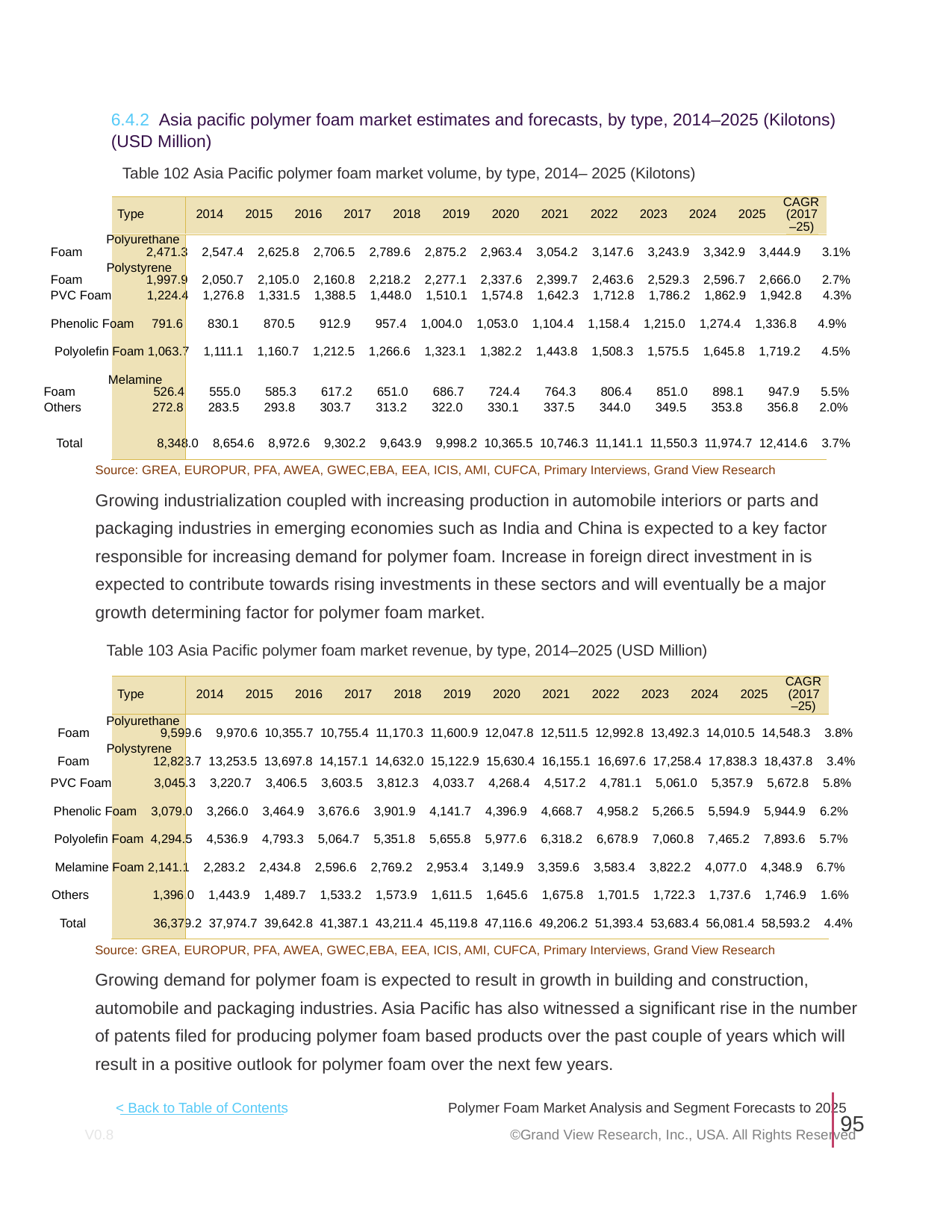

6.4.2  Asia pacific polymer foam market estimates and forecasts, by type, 2014–2025 (Kilotons)
(USD Million)
Table 102 Asia Pacific polymer foam market volume, by type, 2014– 2025 (Kilotons)
CAGR

Type
2014
2015
2016
2017
2018
2019
2020
2021
2022
2023
2024
2025
(2017

–25)

Polyurethane

Foam                  2,471.3    2,547.4    2,625.8    2,706.5    2,789.6    2,875.2    2,963.4    3,054.2    3,147.6    3,243.9    3,342.9    3,444.9      3.1%

Polystyrene

Foam                  1,997.9    2,050.7    2,105.0    2,160.8    2,218.2    2,277.1    2,337.6    2,399.7    2,463.6    2,529.3    2,596.7    2,666.0      2.7%

PVC Foam          1,224.4    1,276.8    1,331.5    1,388.5    1,448.0    1,510.1    1,574.8    1,642.3    1,712.8    1,786.2    1,862.9    1,942.8      4.3%

Phenolic Foam     791.6       830.1       870.5       912.9       957.4    1,004.0    1,053.0    1,104.4    1,158.4    1,215.0    1,274.4    1,336.8      4.9%

Polyolefin Foam 1,063.7    1,111.1    1,160.7    1,212.5    1,266.6    1,323.1    1,382.2    1,443.8    1,508.3    1,575.5    1,645.8    1,719.2      4.5%

Melamine

Foam                      526.4       555.0       585.3       617.2       651.0       686.7       724.4       764.3       806.4       851.0       898.1       947.9      5.5%

Others                    272.8       283.5       293.8       303.7       313.2       322.0       330.1       337.5       344.0       349.5       353.8       356.8      2.0%

Total                     8,348.0    8,654.6    8,972.6    9,302.2    9,643.9    9,998.2  10,365.5  10,746.3  11,141.1  11,550.3  11,974.7  12,414.6    3.7%

Source: GREA, EUROPUR, PFA, AWEA, GWEC,EBA, EEA, ICIS, AMI, CUFCA, Primary Interviews, Grand View Research
Growing industrialization coupled with increasing production in automobile interiors or parts and
packaging industries in emerging economies such as India and China is expected to a key factor
responsible for increasing demand for polymer foam. Increase in foreign direct investment in is
expected to contribute towards rising investments in these sectors and will eventually be a major
growth determining factor for polymer foam market.
Table 103 Asia Pacific polymer foam market revenue, by type, 2014–2025 (USD Million)
CAGR

Type
2014
2015
2016
2017
2018
2019
2020
2021
2022
2023
2024
2025
(2017

–25)

Polyurethane

Foam                    9,599.6    9,970.6  10,355.7  10,755.4  11,170.3  11,600.9  12,047.8  12,511.5  12,992.8  13,492.3  14,010.5  14,548.3    3.8%

Polystyrene

Foam                  12,823.7  13,253.5  13,697.8  14,157.1  14,632.0  15,122.9  15,630.4  16,155.1  16,697.6  17,258.4  17,838.3  18,437.8    3.4%

PVC Foam            3,045.3    3,220.7    3,406.5    3,603.5    3,812.3    4,033.7    4,268.4    4,517.2    4,781.1    5,061.0    5,357.9    5,672.8    5.8%

Phenolic Foam    3,079.0    3,266.0    3,464.9    3,676.6    3,901.9    4,141.7    4,396.9    4,668.7    4,958.2    5,266.5    5,594.9    5,944.9    6.2%

Polyolefin Foam  4,294.5    4,536.9    4,793.3    5,064.7    5,351.8    5,655.8    5,977.6    6,318.2    6,678.9    7,060.8    7,465.2    7,893.6    5.7%

Melamine Foam 2,141.1    2,283.2    2,434.8    2,596.6    2,769.2    2,953.4    3,149.9    3,359.6    3,583.4    3,822.2    4,077.0    4,348.9    6.7%

Others                  1,396.0    1,443.9    1,489.7    1,533.2    1,573.9    1,611.5    1,645.6    1,675.8    1,701.5    1,722.3    1,737.6    1,746.9    1.6%

Total                   36,379.2  37,974.7  39,642.8  41,387.1  43,211.4  45,119.8  47,116.6  49,206.2  51,393.4  53,683.4  56,081.4  58,593.2    4.4%

Source: GREA, EUROPUR, PFA, AWEA, GWEC,EBA, EEA, ICIS, AMI, CUFCA, Primary Interviews, Grand View Research
Growing demand for polymer foam is expected to result in growth in building and construction,
automobile and packaging industries. Asia Pacific has also witnessed a significant rise in the number
of patents filed for producing polymer foam based products over the past couple of years which will
result in a positive outlook for polymer foam over the next few years.

< Back to Table of Contents
Polymer Foam Market Analysis and Segment Forecasts to 2025
95

V0.8                                                                                                     ©Grand View Research, Inc., USA. All Rights Reserved